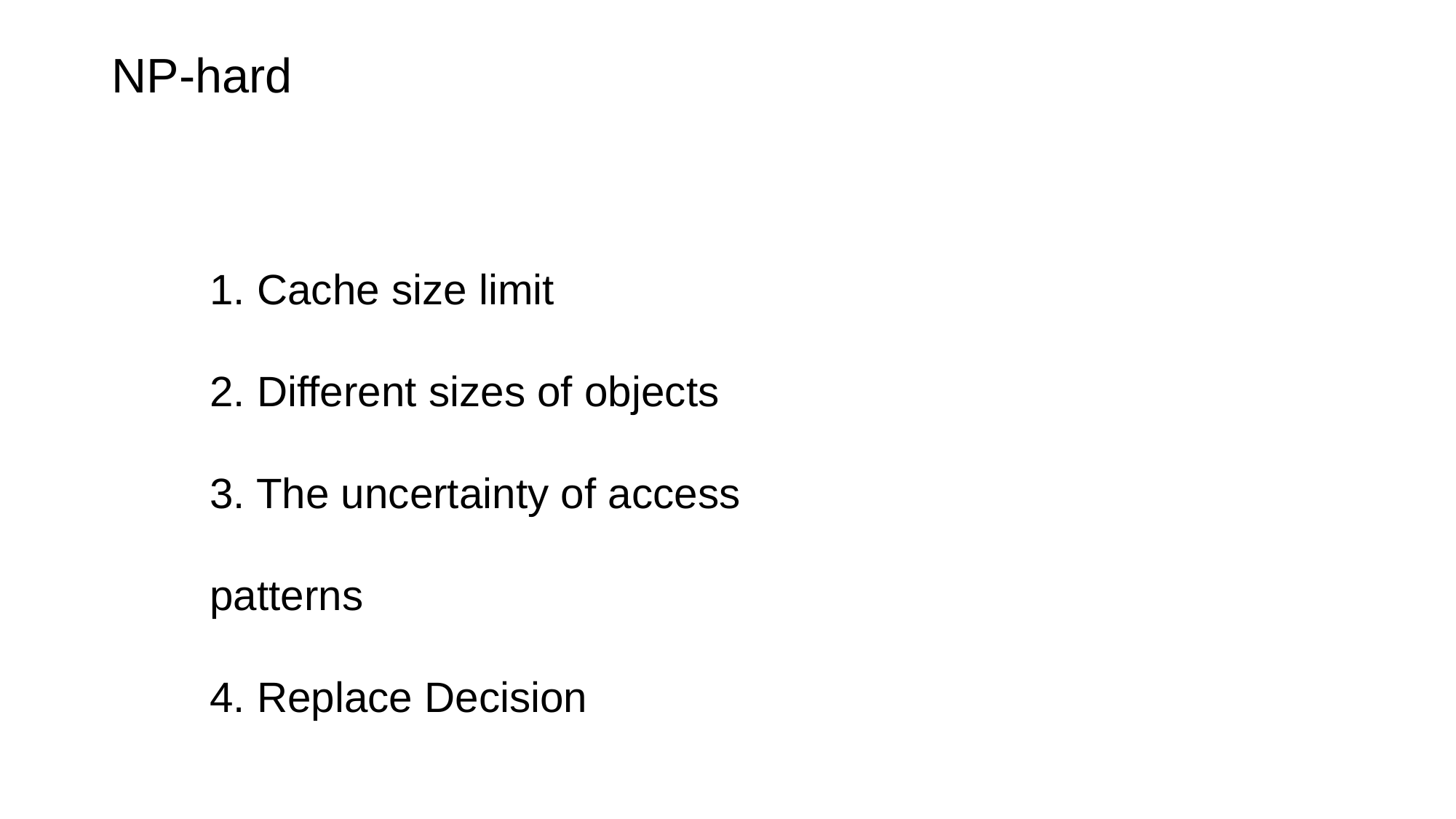

NP-hard
1. Cache size limit
2. Different sizes of objects
3. The uncertainty of access patterns
4. Replace Decision